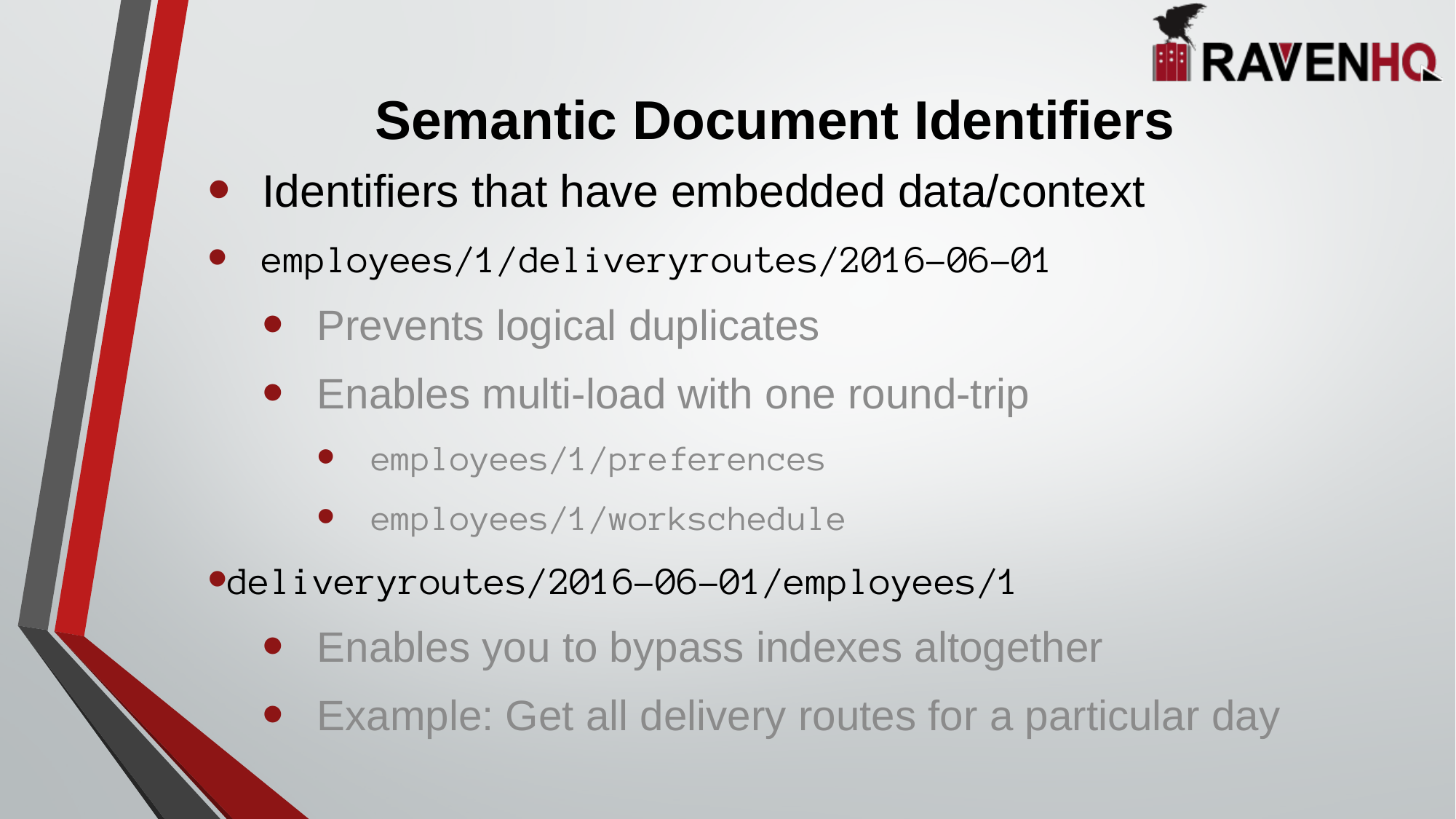

# Semantic Document Identifiers
Identifiers that have embedded data/context
employees/1/deliveryroutes/2016-06-01
Prevents logical duplicates
Enables multi-load with one round-trip
employees/1/preferences
employees/1/workschedule
deliveryroutes/2016-06-01/employees/1
Enables you to bypass indexes altogether
Example: Get all delivery routes for a particular day